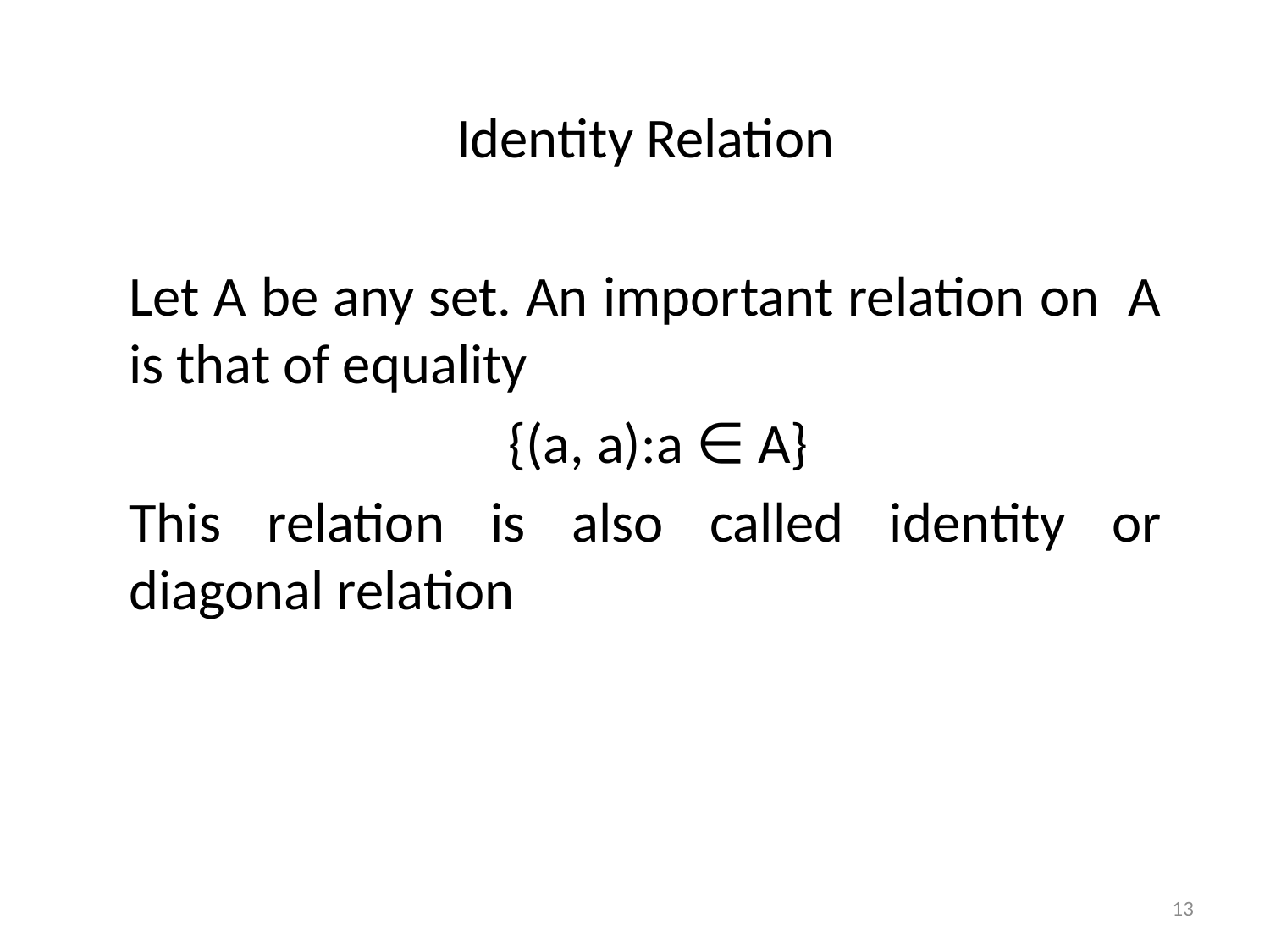

Identity Relation

Let A be any set. An important relation on  A is that of equality
  {(a, a):a ∈ A}
This relation is also called identity or diagonal relation

13